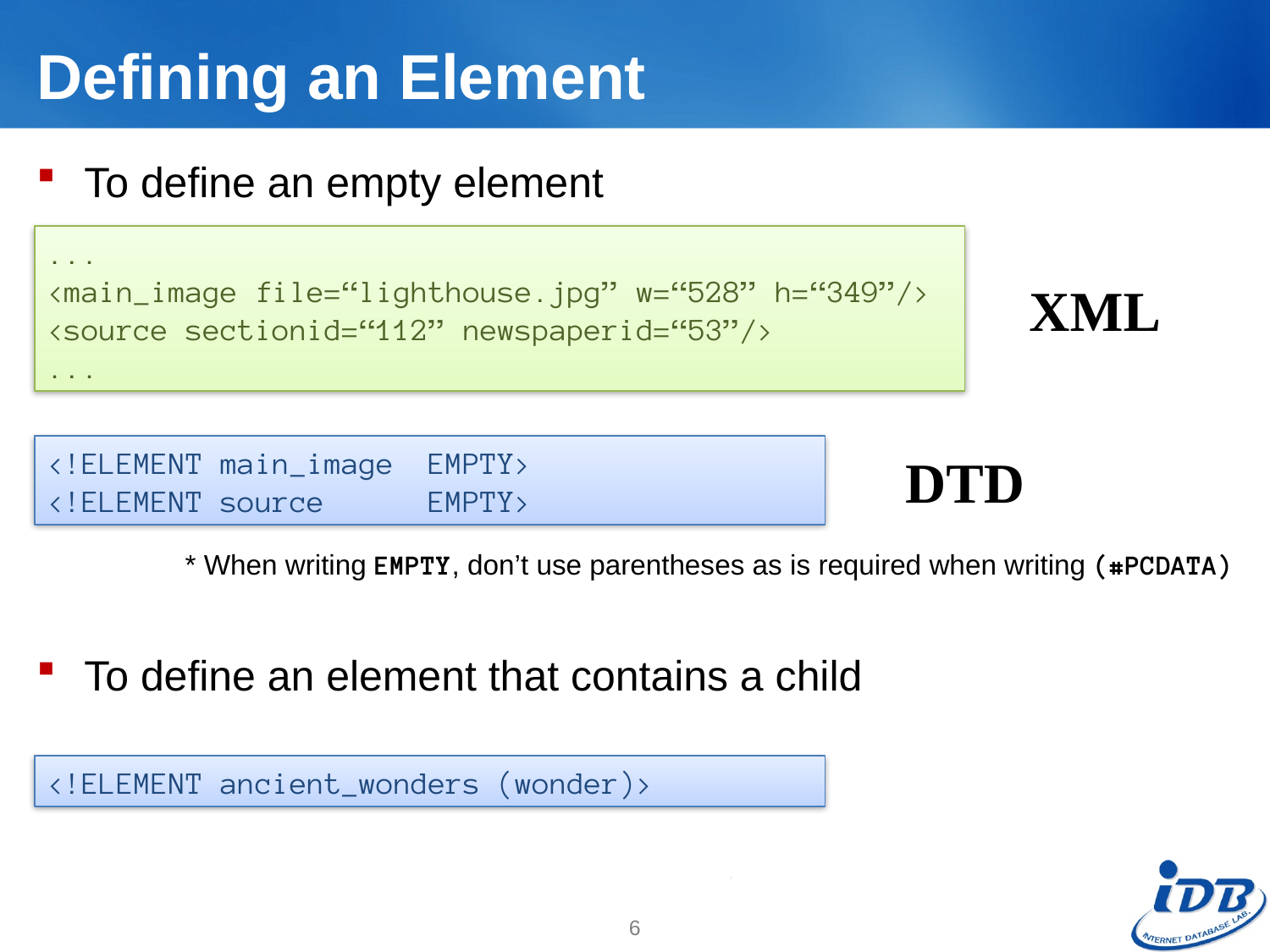

# Defining an Element
To define an empty element

* When writing EMPTY, don’t use parentheses as is required when writing (#PCDATA)

To define an element that contains a child

...
<main_image file=“lighthouse.jpg” w=“528” h=“349”/>
<source sectionid=“112” newspaperid=“53”/>
...
XML
<!ELEMENT main_image	EMPTY>
<!ELEMENT source	EMPTY>
DTD
<!ELEMENT ancient_wonders (wonder)>
6